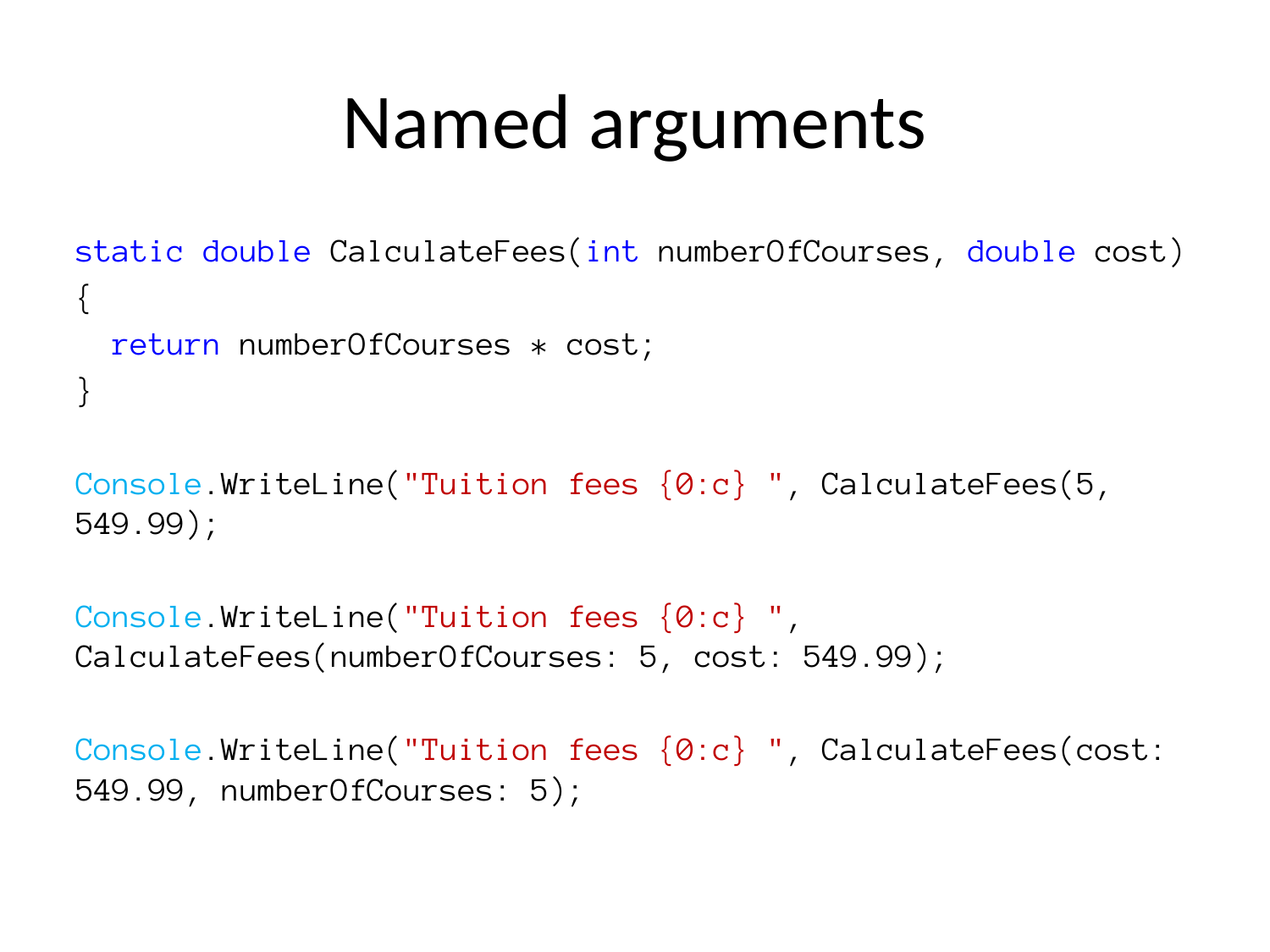

# Named arguments
static double CalculateFees(int numberOfCourses, double cost)
{
  return numberOfCourses * cost;
}

Console.WriteLine("Tuition fees {0:c} ", CalculateFees(5, 549.99);

Console.WriteLine("Tuition fees {0:c} ", CalculateFees(numberOfCourses: 5, cost: 549.99);

Console.WriteLine("Tuition fees {0:c} ", CalculateFees(cost: 549.99, numberOfCourses: 5);